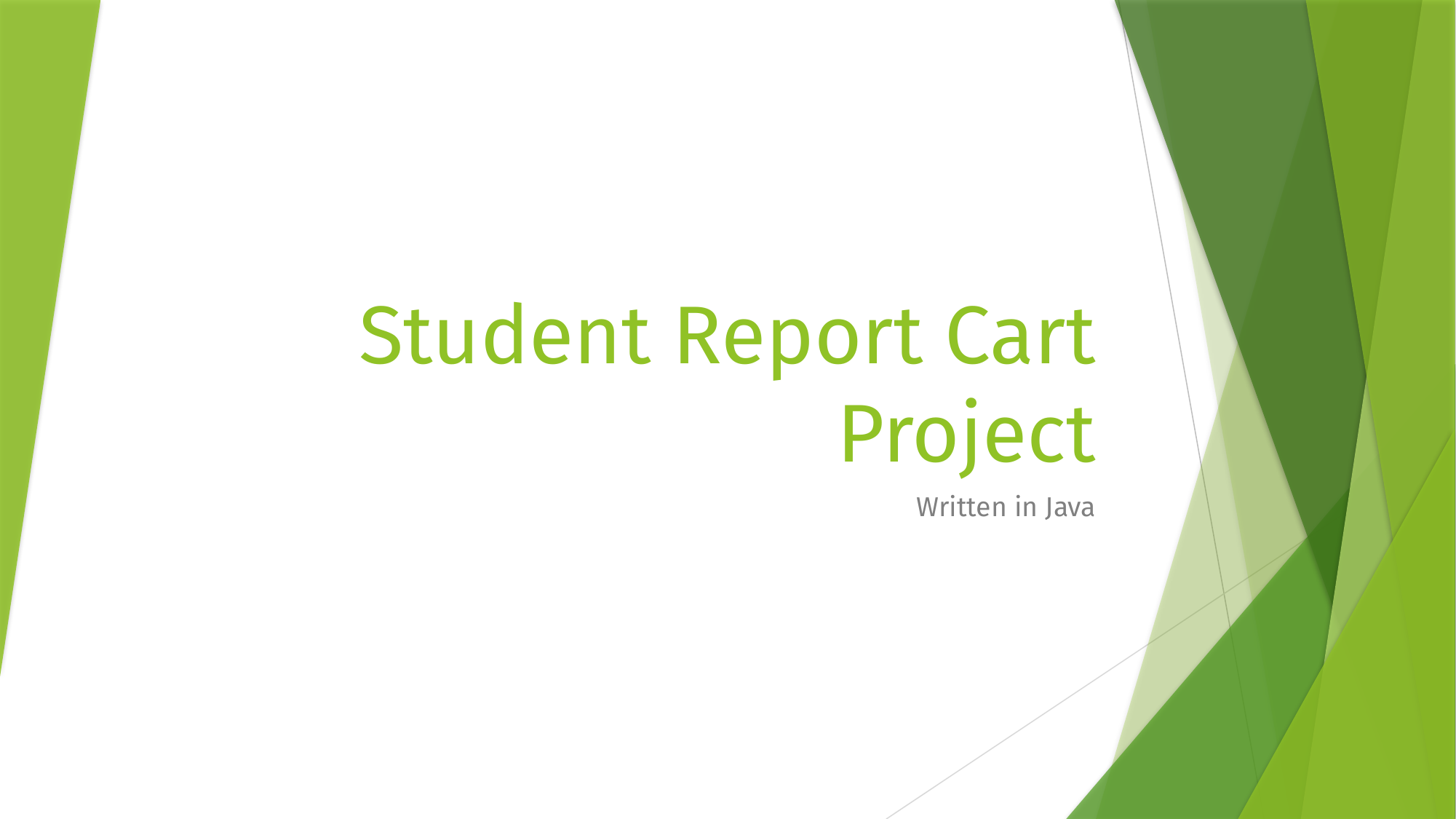

# Student Report Cart Project
Written in Java